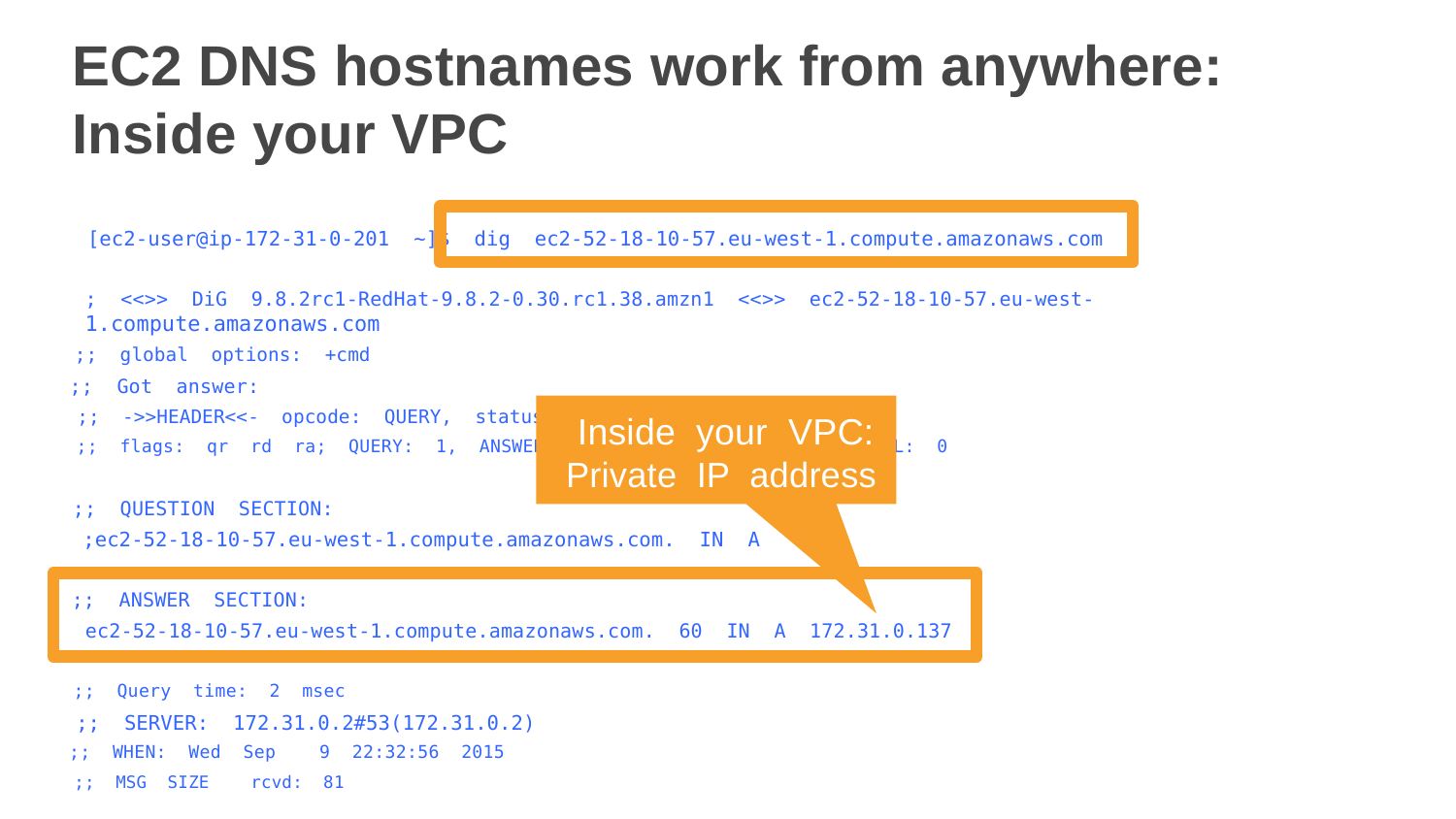

EC2 DNS hostnames work from anywhere:
Inside your VPC

[ec2-user@ip-172-31-0-201  ~]$  dig  ec2-52-18-10-57.eu-west-1.compute.amazonaws.com
;  <<>>  DiG  9.8.2rc1-RedHat-9.8.2-0.30.rc1.38.amzn1  <<>>  ec2-52-18-10-57.eu-west-
1.compute.amazonaws.com
;;  global  options:  +cmd
;;  Got  answer:

;;  ->>HEADER<<-  opcode:  QUERY,  status:  NOERROR,  id:  36622
Inside  your  VPC:
Private  IP  address
;;  flags:  qr  rd  ra;  QUERY:  1,  ANSWER:  1,  AUTHORITY:  0,  ADDITIONAL:  0
;;  QUESTION  SECTION:
;ec2-52-18-10-57.eu-west-1.compute.amazonaws.com.  IN  A

;;  ANSWER  SECTION:
ec2-52-18-10-57.eu-west-1.compute.amazonaws.com.  60  IN  A  172.31.0.137
;;  Query  time:  2  msec
;;  SERVER:  172.31.0.2#53(172.31.0.2)
;;  WHEN:  Wed  Sep    9  22:32:56  2015
;;  MSG  SIZE    rcvd:  81